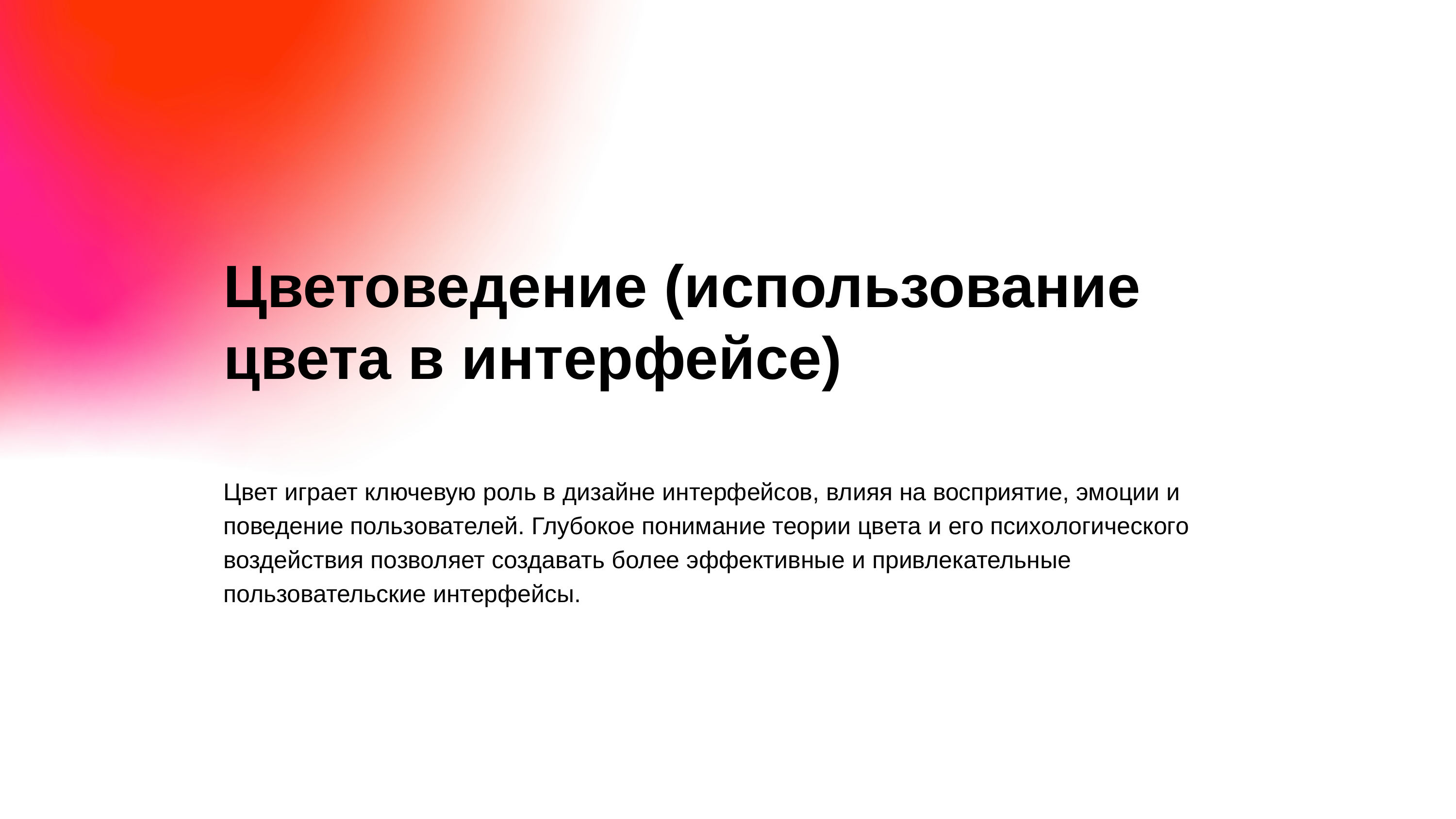

Цветоведение (использование цвета в интерфейсе)
Цвет играет ключевую роль в дизайне интерфейсов, влияя на восприятие, эмоции и поведение пользователей. Глубокое понимание теории цвета и его психологического воздействия позволяет создавать более эффективные и привлекательные пользовательские интерфейсы.